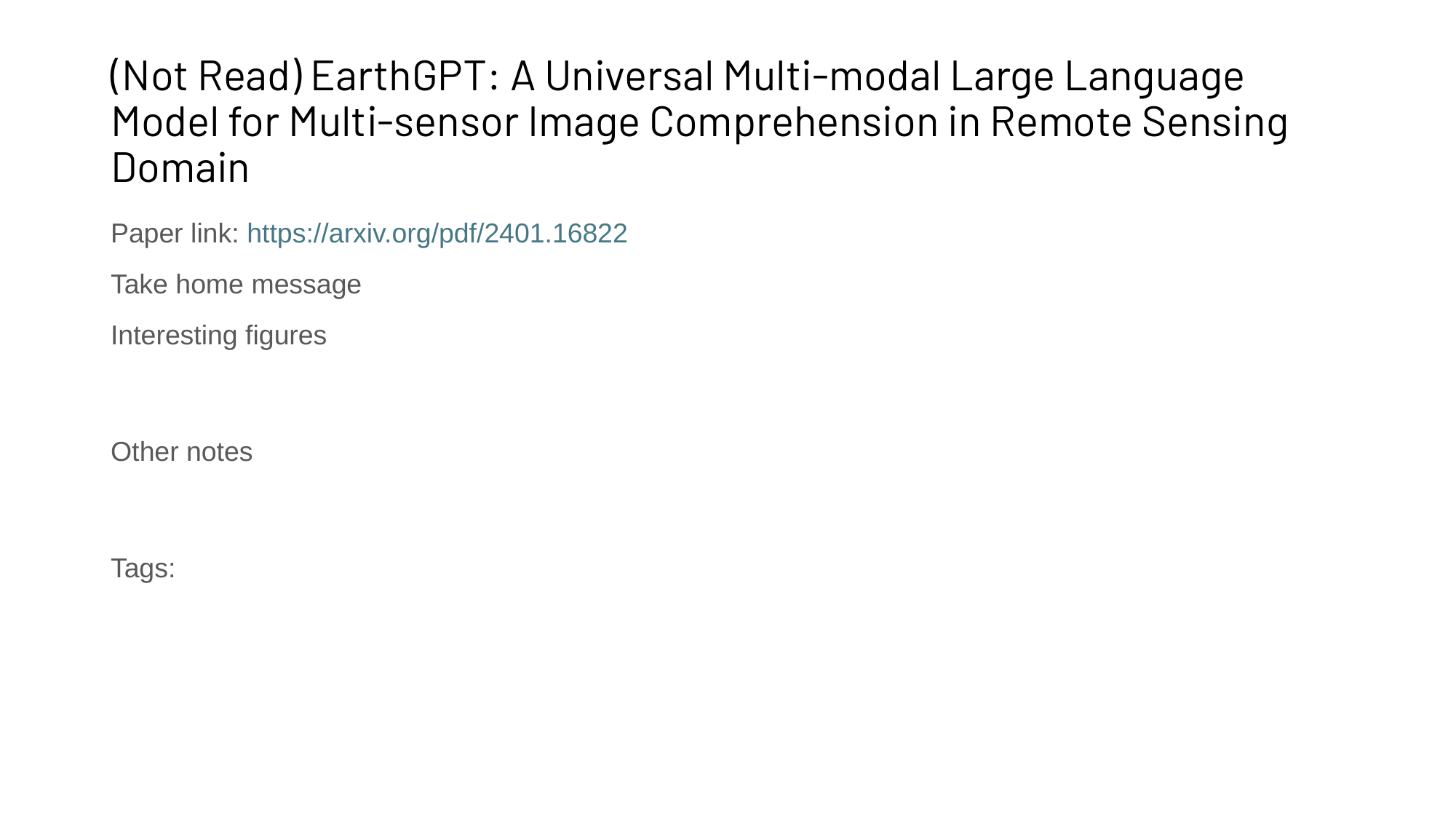

# (Not Read) EarthGPT: A Universal Multi-modal Large Language Model for Multi-sensor Image Comprehension in Remote Sensing Domain
Paper link: https://arxiv.org/pdf/2401.16822
Take home message
Interesting figures
Other notes
Tags: